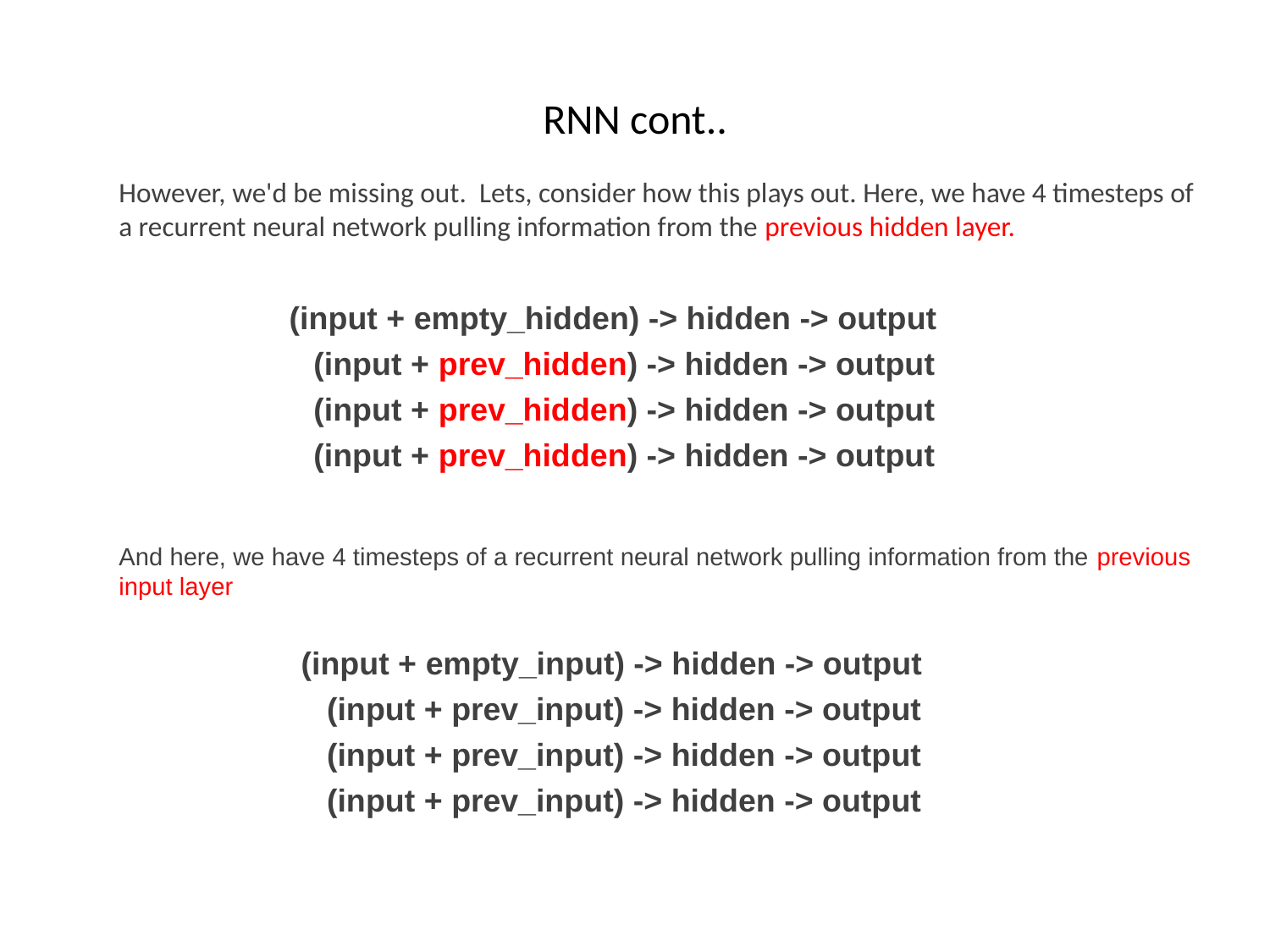

# RNN cont..
However, we'd be missing out.  Lets, consider how this plays out. Here, we have 4 timesteps of a recurrent neural network pulling information from the previous hidden layer.
                                   (input + empty_hidden) -> hidden -> output
(input + prev_hidden) -> hidden -> output
(input + prev_hidden) -> hidden -> output
(input + prev_hidden) -> hidden -> output
And here, we have 4 timesteps of a recurrent neural network pulling information from the previous input layer
                (input + empty_input) -> hidden -> output
(input + prev_input) -> hidden -> output
(input + prev_input) -> hidden -> output
(input + prev_input) -> hidden -> output